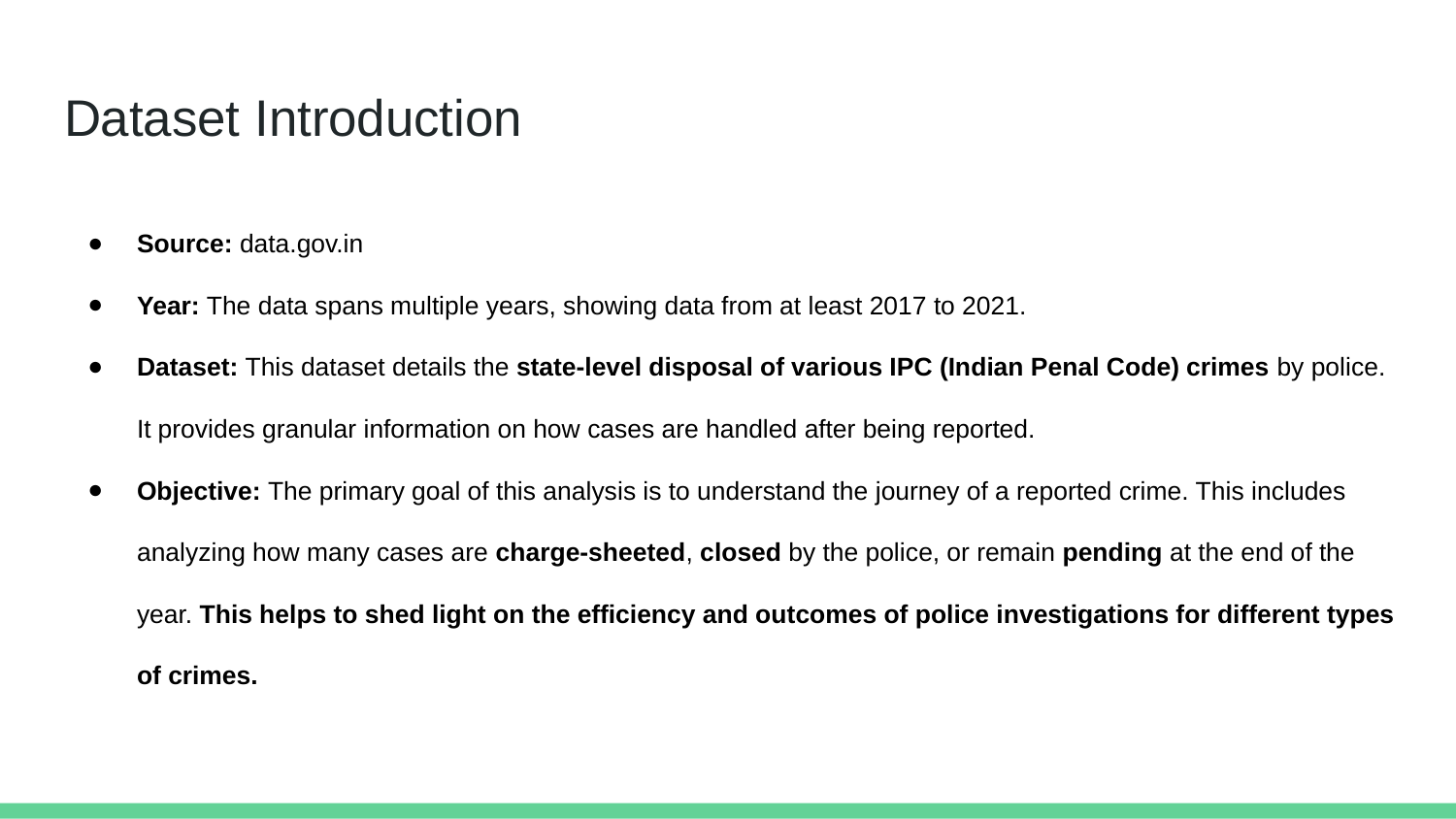

# Dataset Introduction
Source: data.gov.in
Year: The data spans multiple years, showing data from at least 2017 to 2021.
Dataset: This dataset details the state-level disposal of various IPC (Indian Penal Code) crimes by police. It provides granular information on how cases are handled after being reported.
Objective: The primary goal of this analysis is to understand the journey of a reported crime. This includes analyzing how many cases are charge-sheeted, closed by the police, or remain pending at the end of the year. This helps to shed light on the efficiency and outcomes of police investigations for different types of crimes.